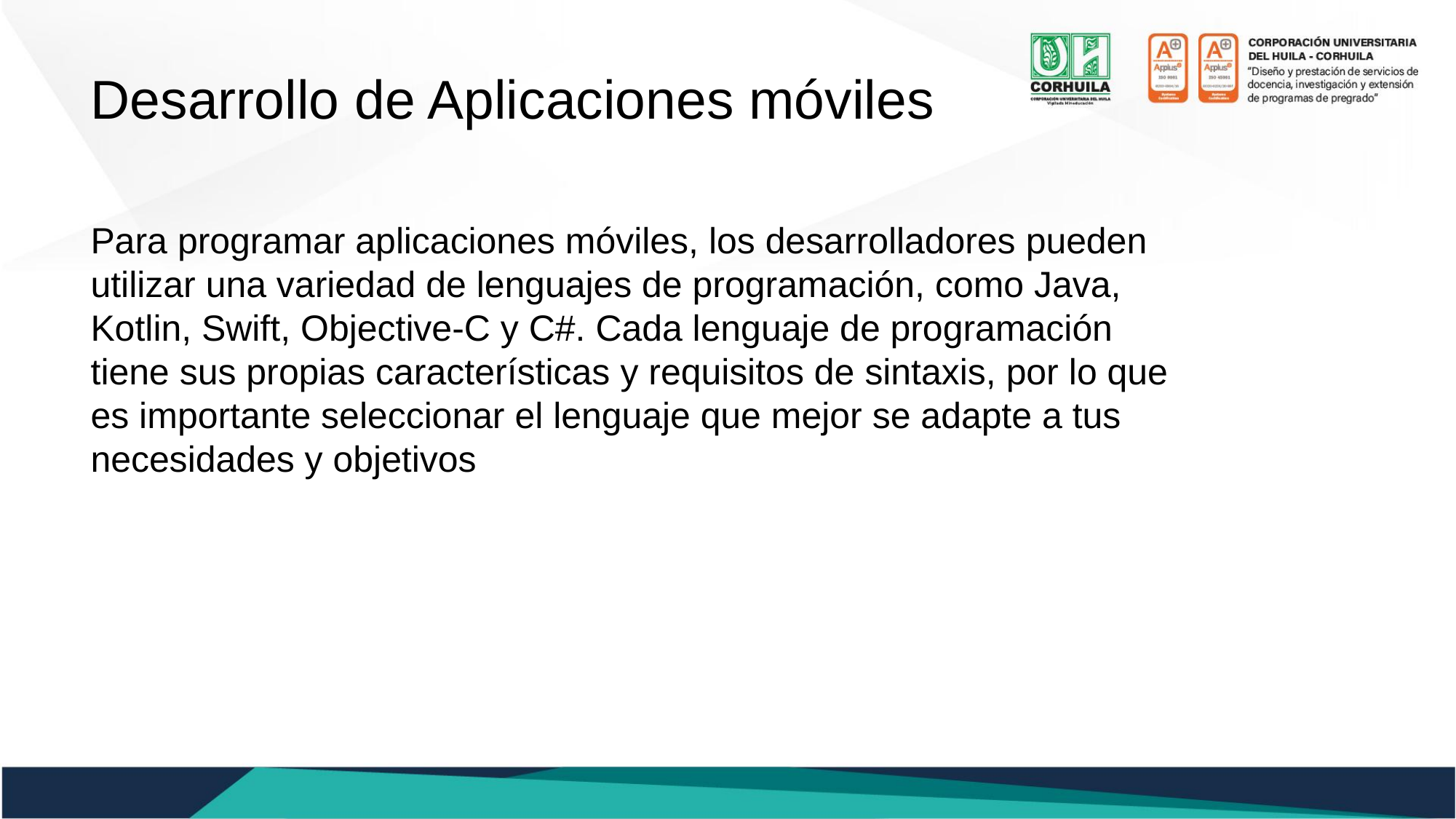

Desarrollo de Aplicaciones móviles

Para programar aplicaciones móviles, los desarrolladores pueden utilizar una variedad de lenguajes de programación, como Java, Kotlin, Swift, Objective-C y C#. Cada lenguaje de programación tiene sus propias características y requisitos de sintaxis, por lo que es importante seleccionar el lenguaje que mejor se adapte a tus necesidades y objetivos